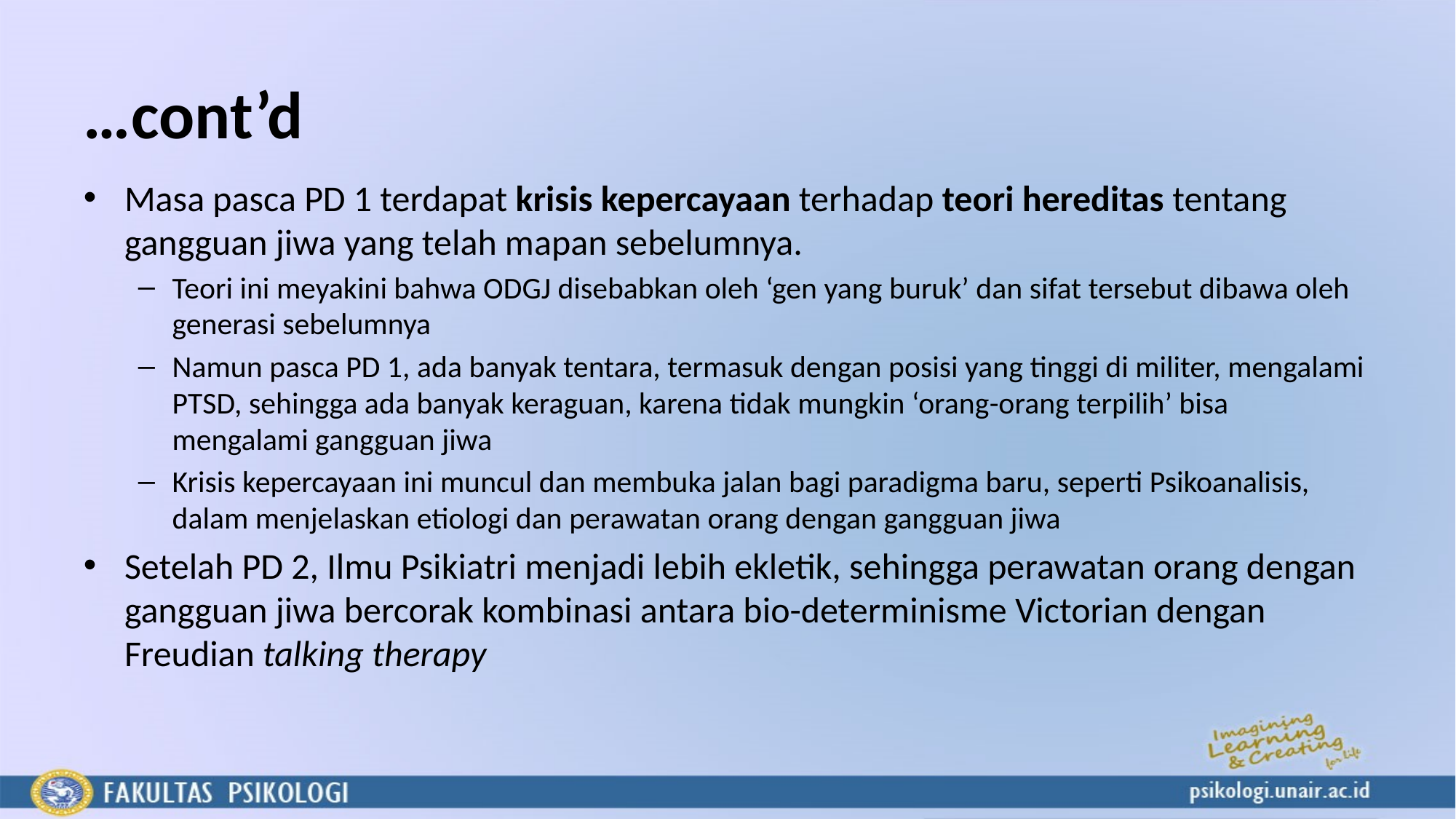

# …cont’d
Masa pasca PD 1 terdapat krisis kepercayaan terhadap teori hereditas tentang gangguan jiwa yang telah mapan sebelumnya.
Teori ini meyakini bahwa ODGJ disebabkan oleh ‘gen yang buruk’ dan sifat tersebut dibawa oleh generasi sebelumnya
Namun pasca PD 1, ada banyak tentara, termasuk dengan posisi yang tinggi di militer, mengalami PTSD, sehingga ada banyak keraguan, karena tidak mungkin ‘orang-orang terpilih’ bisa mengalami gangguan jiwa
Krisis kepercayaan ini muncul dan membuka jalan bagi paradigma baru, seperti Psikoanalisis, dalam menjelaskan etiologi dan perawatan orang dengan gangguan jiwa
Setelah PD 2, Ilmu Psikiatri menjadi lebih ekletik, sehingga perawatan orang dengan gangguan jiwa bercorak kombinasi antara bio-determinisme Victorian dengan Freudian talking therapy